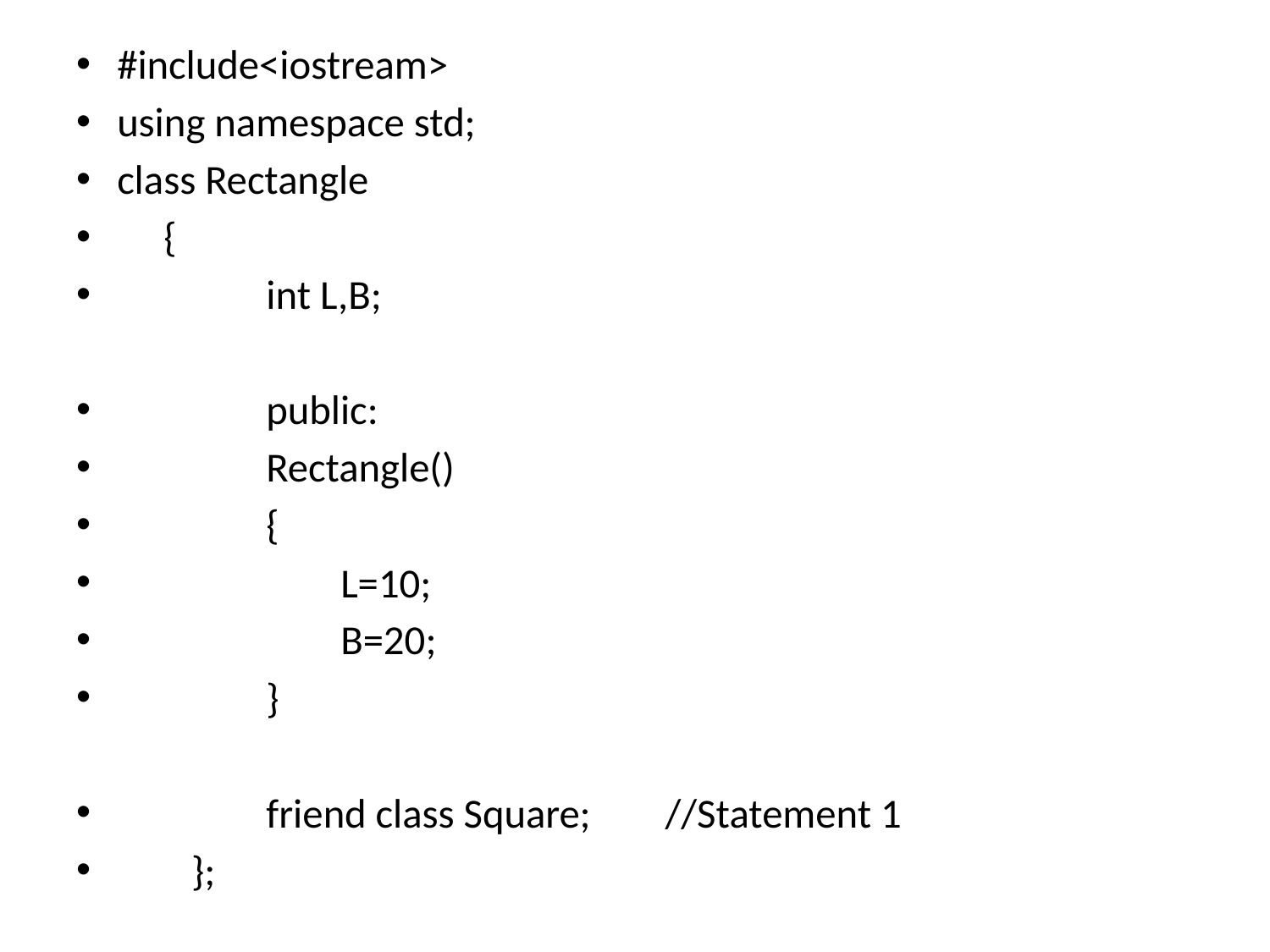

#include<iostream>
using namespace std;
class Rectangle
     {
                int L,B;

                public:
                Rectangle()
                {
                        L=10;
                        B=20;
                }

                friend class Square;        //Statement 1
        };